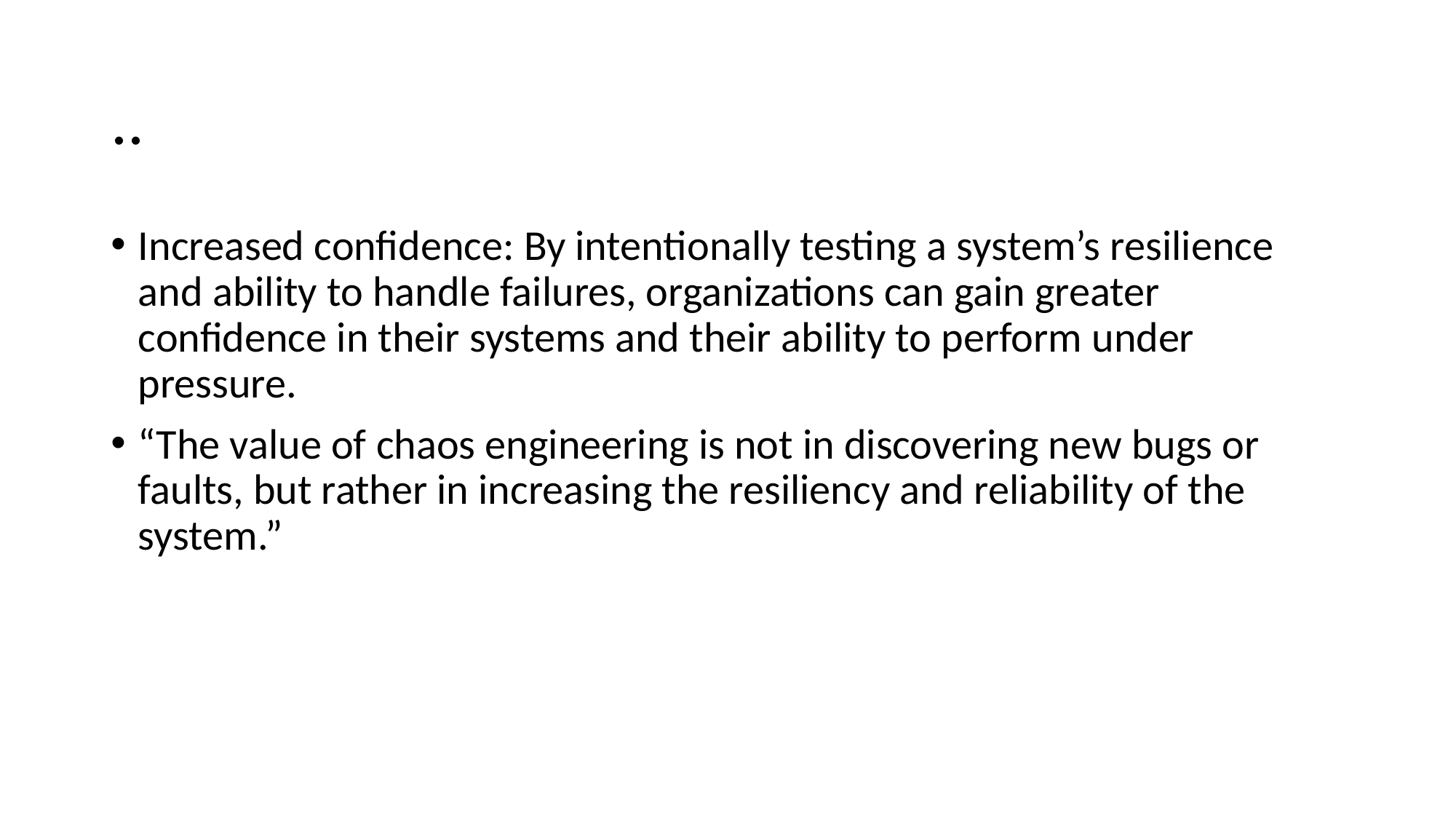

# ..
Increased confidence: By intentionally testing a system’s resilience and ability to handle failures, organizations can gain greater confidence in their systems and their ability to perform under pressure.
“The value of chaos engineering is not in discovering new bugs or faults, but rather in increasing the resiliency and reliability of the system.”